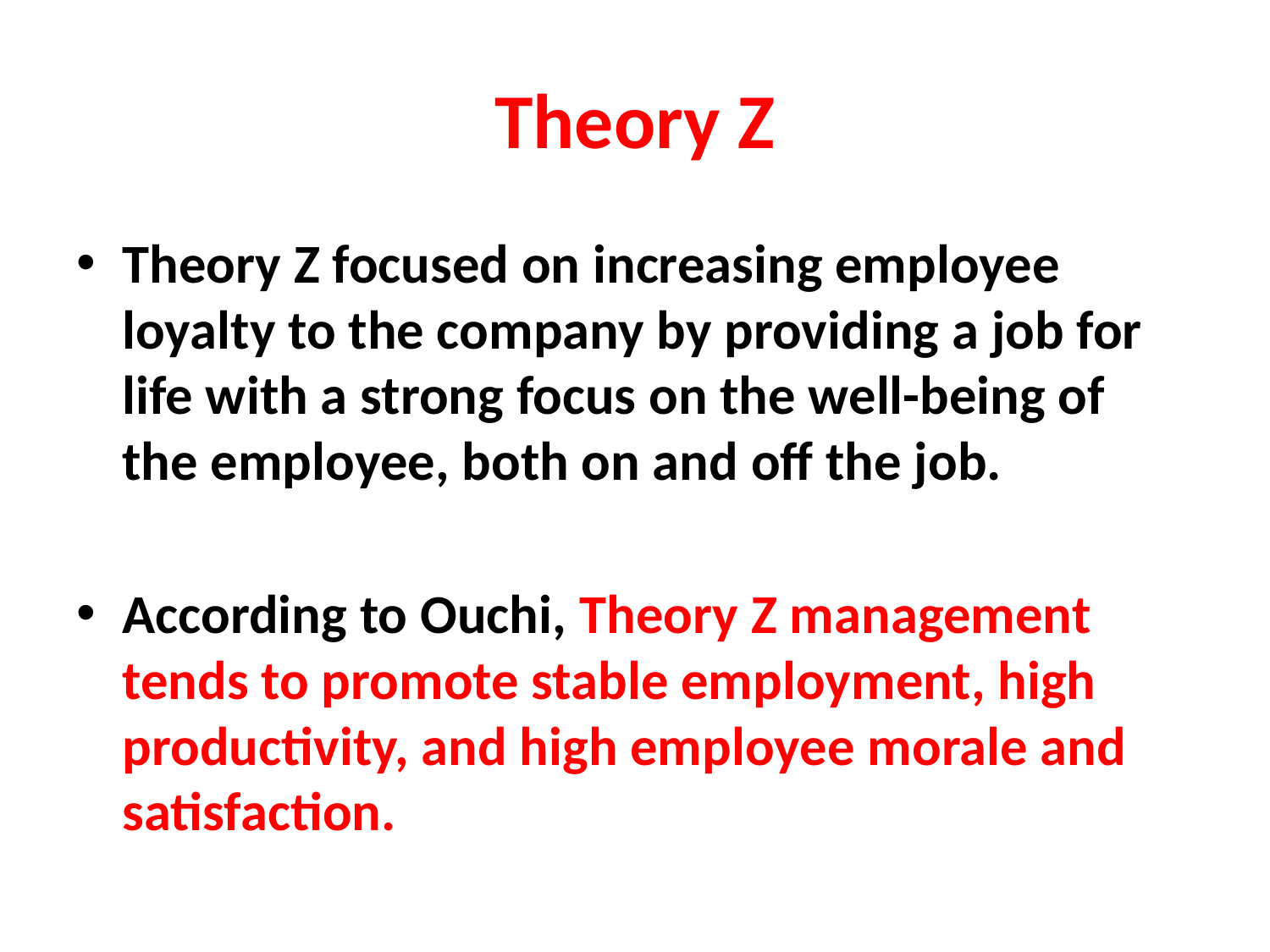

# Theory Z
Theory Z focused on increasing employee loyalty to the company by providing a job for life with a strong focus on the well-being of the employee, both on and off the job.

According to Ouchi, Theory Z management tends to promote stable employment, high productivity, and high employee morale and satisfaction.